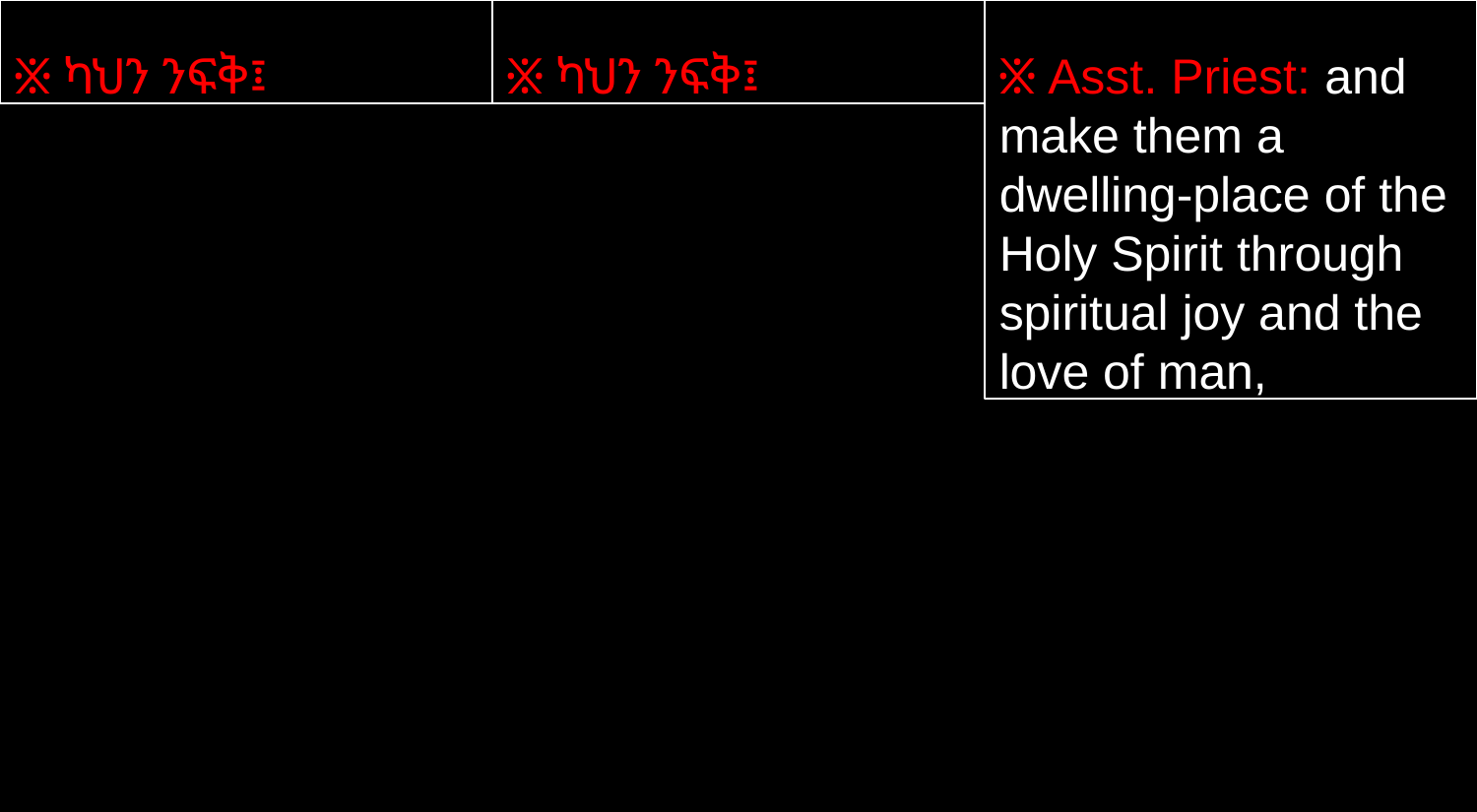

፠ ካህን ንፍቅ፤

፠ ካህን ንፍቅ፤

፠ Asst. Priest: and make them a dwelling-place of the Holy Spirit through spiritual joy and the love of man,